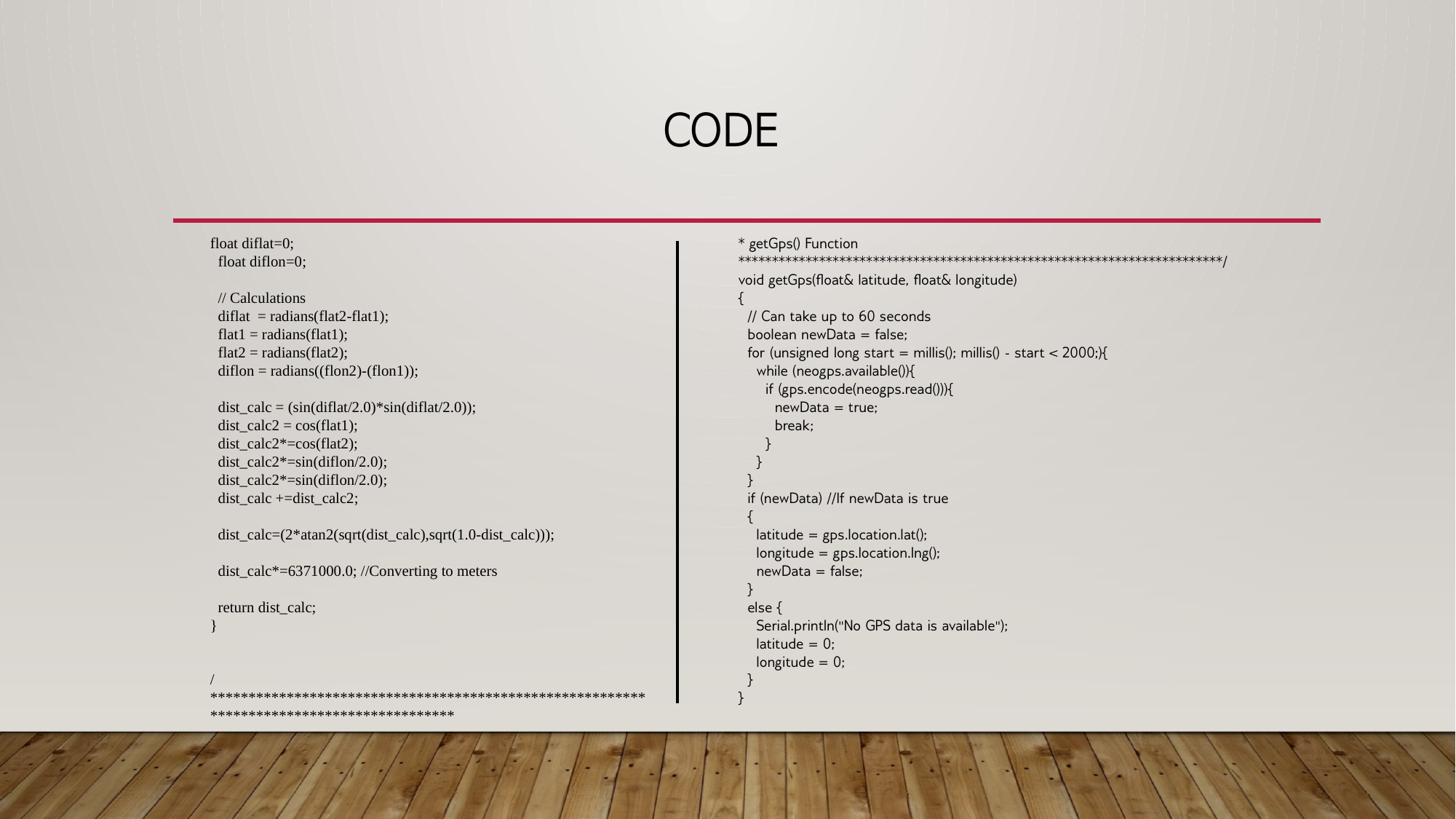

# code
float diflat=0;
  float diflon=0;

  // Calculations
  diflat  = radians(flat2-flat1);
  flat1 = radians(flat1);
  flat2 = radians(flat2);
  diflon = radians((flon2)-(flon1));

  dist_calc = (sin(diflat/2.0)*sin(diflat/2.0));
  dist_calc2 = cos(flat1);
  dist_calc2*=cos(flat2);
  dist_calc2*=sin(diflon/2.0);
  dist_calc2*=sin(diflon/2.0);
  dist_calc +=dist_calc2;

  dist_calc=(2*atan2(sqrt(dist_calc),sqrt(1.0-dist_calc)));

  dist_calc*=6371000.0; //Converting to meters

  return dist_calc;
}

/*****************************************************************************************
* getGps() Function
************************************************************************/
void getGps(float& latitude, float& longitude)
{
  // Can take up to 60 seconds
  boolean newData = false;
  for (unsigned long start = millis(); millis() - start < 2000;){
    while (neogps.available()){
      if (gps.encode(neogps.read())){
        newData = true;
        break;
      }
    }
  }
  if (newData) //If newData is true
  {
    latitude = gps.location.lat();
    longitude = gps.location.lng();
    newData = false;
  }
  else {
    Serial.println("No GPS data is available");
    latitude = 0;
    longitude = 0;
  }
}